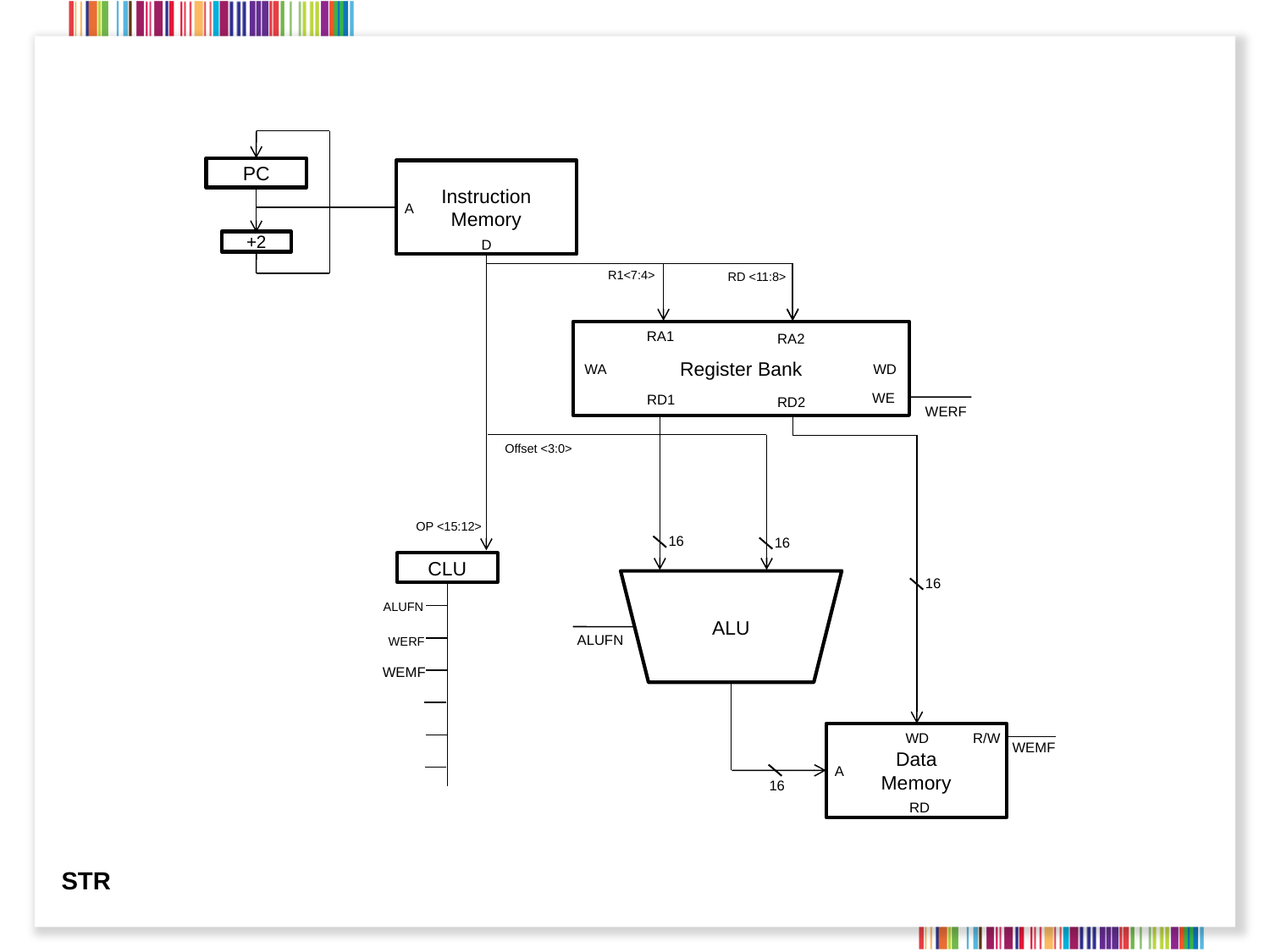

PC
+2
Instruction
Memory
A
D
R1<7:4>
RD <11:8>
Register Bank
RA1
RA2
WA
WD
WE
RD1
RD2
WERF
Offset <3:0>
OP <15:12>
16
16
CLU
16

ALUFN
ALU
ALUFN
WERF
WEMF
Data
Memory
WD
R/W
WEMF
A
16
RD
STR